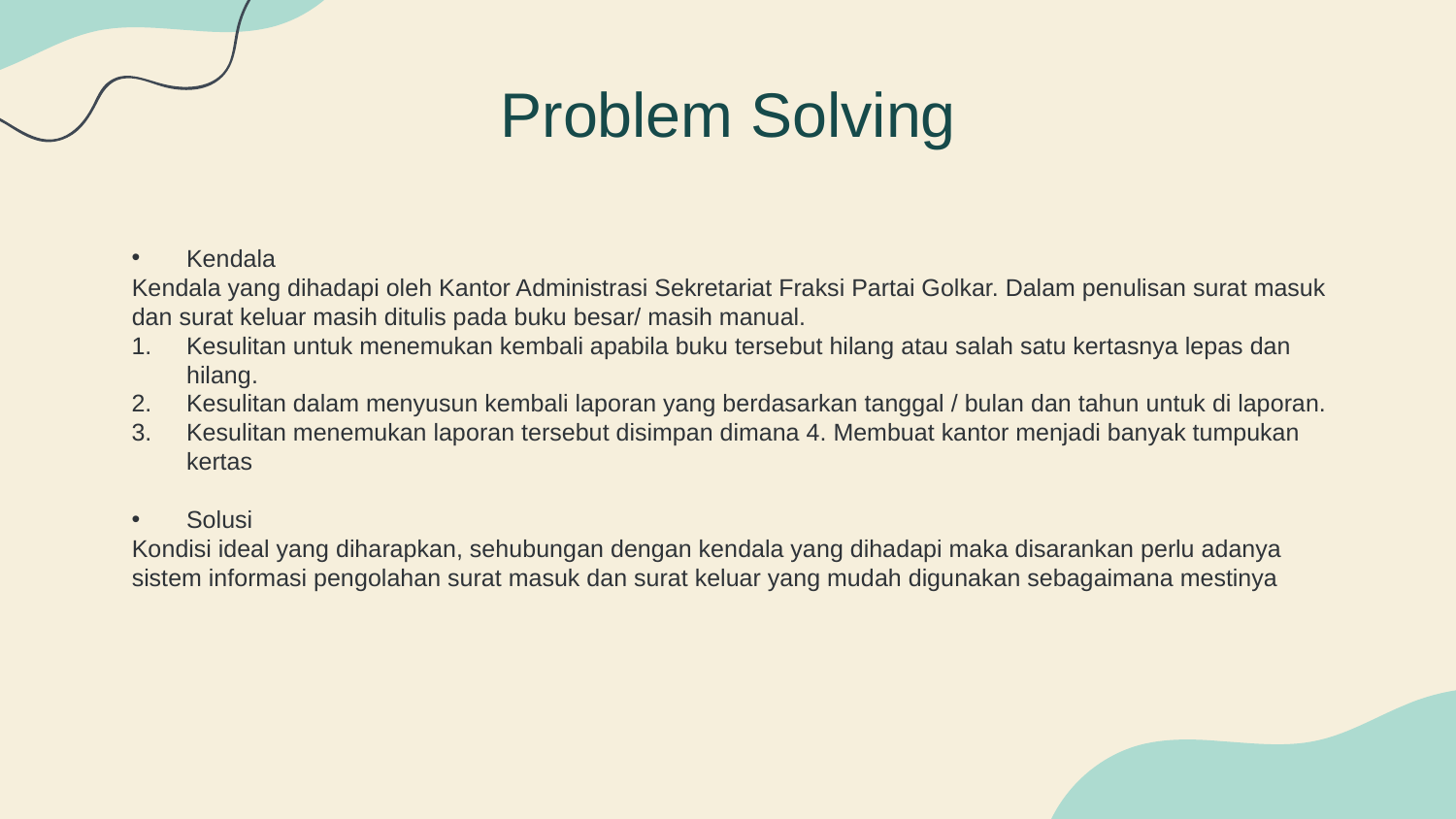

# Problem Solving
Kendala
Kendala yang dihadapi oleh Kantor Administrasi Sekretariat Fraksi Partai Golkar. Dalam penulisan surat masuk dan surat keluar masih ditulis pada buku besar/ masih manual.
Kesulitan untuk menemukan kembali apabila buku tersebut hilang atau salah satu kertasnya lepas dan hilang.
Kesulitan dalam menyusun kembali laporan yang berdasarkan tanggal / bulan dan tahun untuk di laporan.
Kesulitan menemukan laporan tersebut disimpan dimana 4. Membuat kantor menjadi banyak tumpukan kertas

Solusi
Kondisi ideal yang diharapkan, sehubungan dengan kendala yang dihadapi maka disarankan perlu adanya sistem informasi pengolahan surat masuk dan surat keluar yang mudah digunakan sebagaimana mestinya